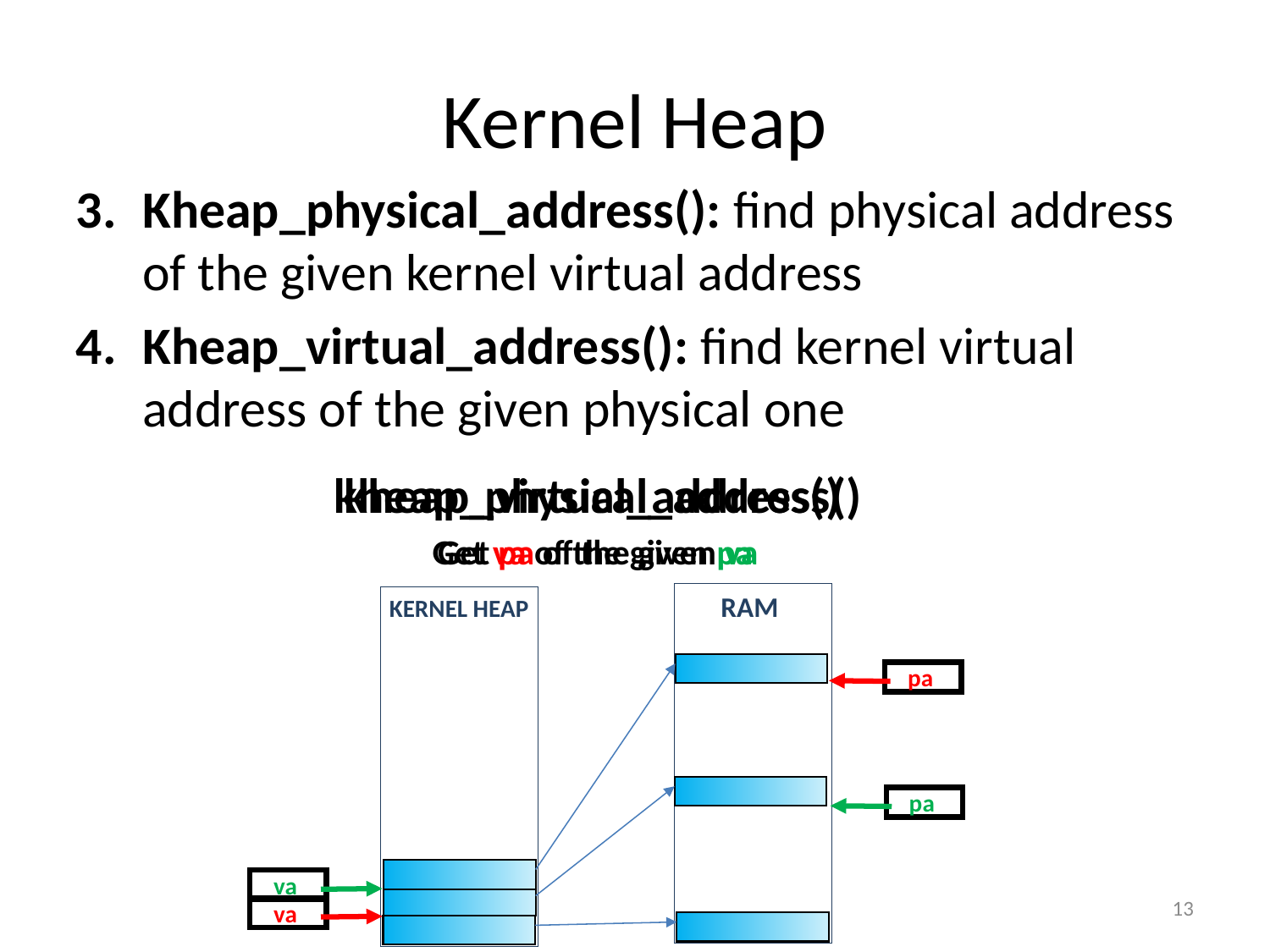

Kernel Heap
Kheap_physical_address(): find physical address of the given kernel virtual address
Kheap_virtual_address(): find kernel virtual address of the given physical one

kheap_physical_address()
Get pa of the given va

kheap_virtual_address()
Get va of the given pa

RAM

KERNEL HEAP

pa

pa

va

13
va